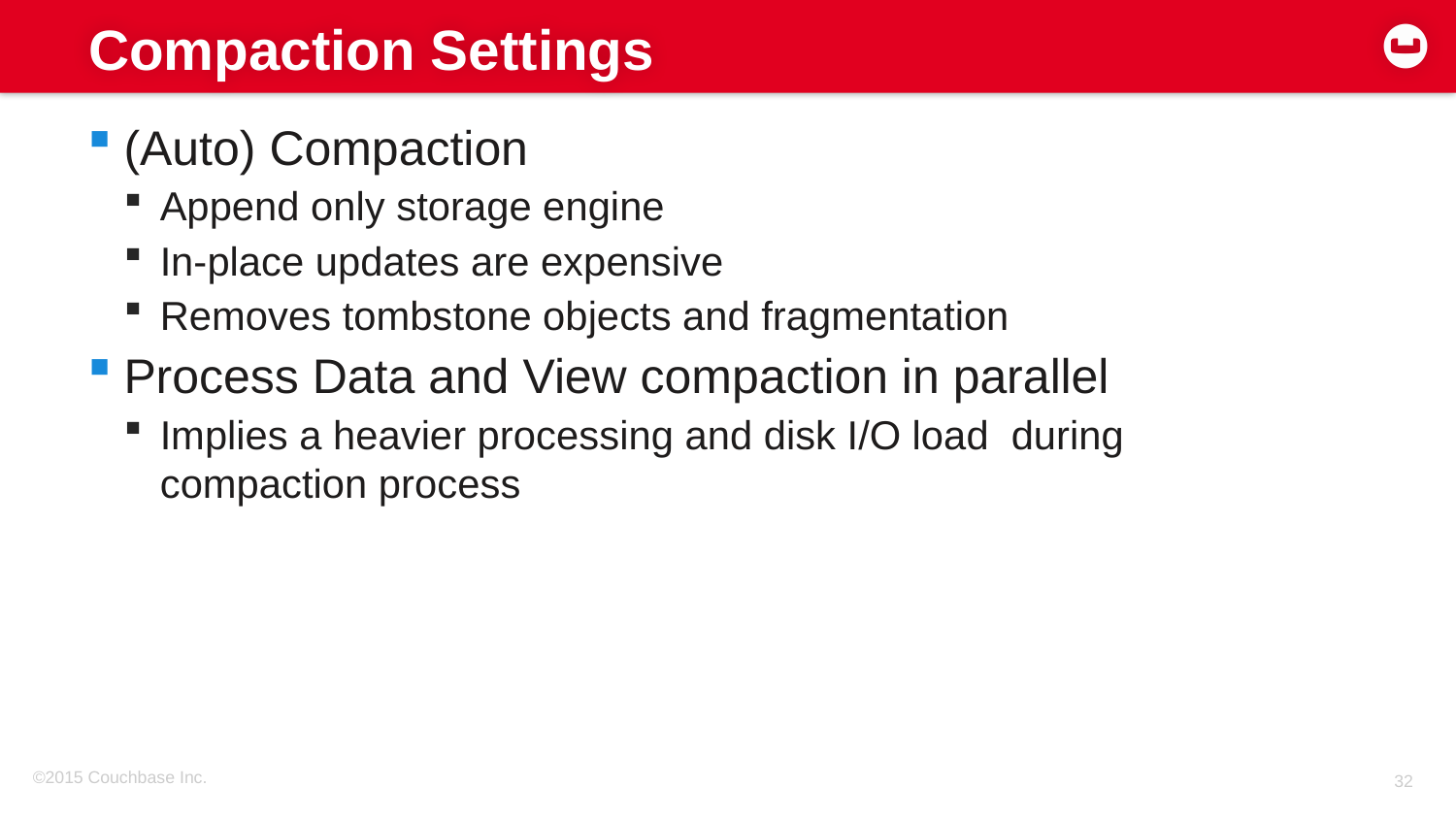

# Compaction Settings
(Auto) Compaction
Append only storage engine
In-place updates are expensive
Removes tombstone objects and fragmentation
Process Data and View compaction in parallel
Implies a heavier processing and disk I/O load  during compaction process